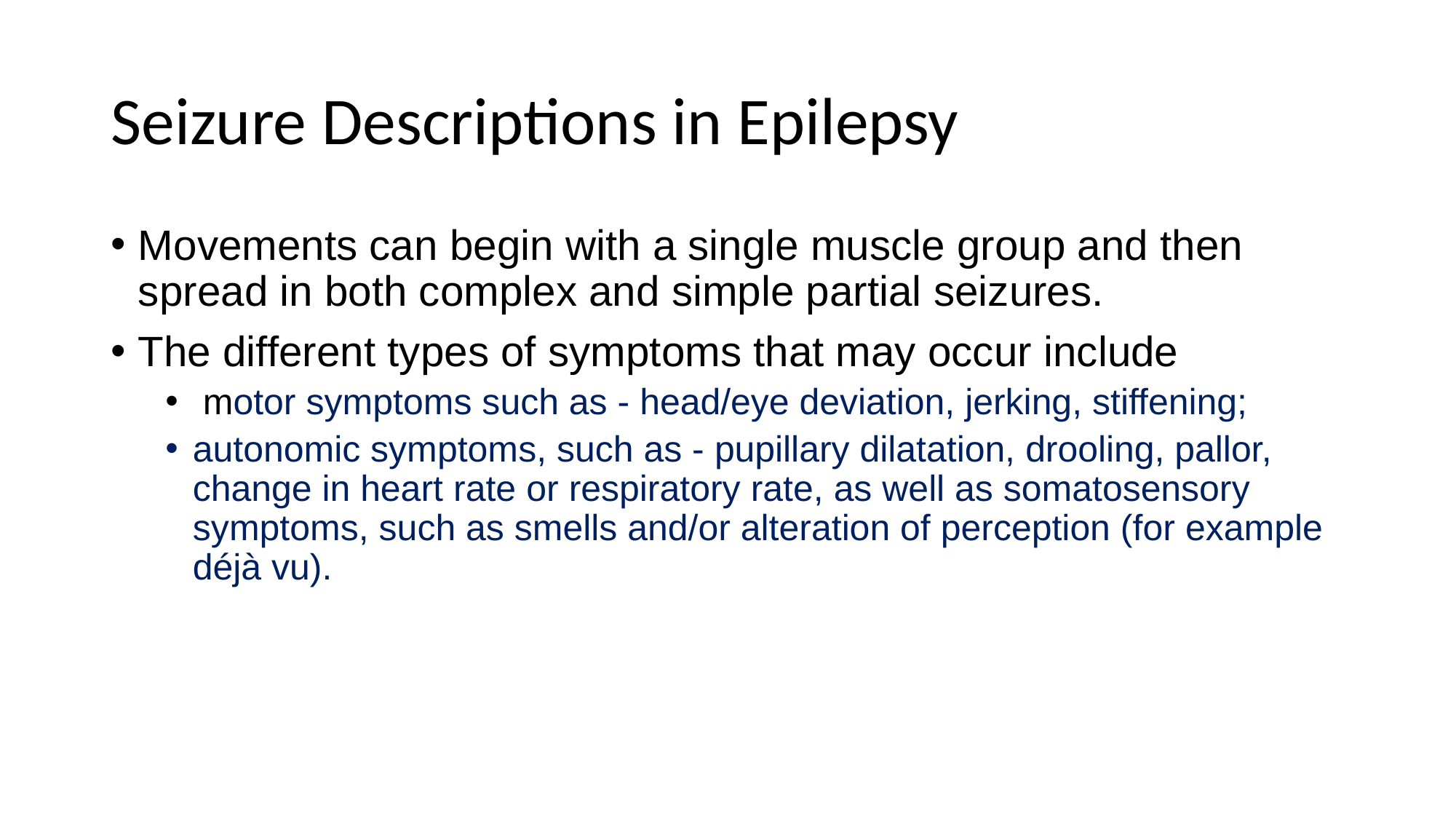

# Seizure Descriptions in Epilepsy
Movements can begin with a single muscle group and then spread in both complex and simple partial seizures.
The different types of symptoms that may occur include
 motor symptoms such as - head/eye deviation, jerking, stiffening;
autonomic symptoms, such as - pupillary dilatation, drooling, pallor, change in heart rate or respiratory rate, as well as somatosensory symptoms, such as smells and/or alteration of perception (for example déjà vu).